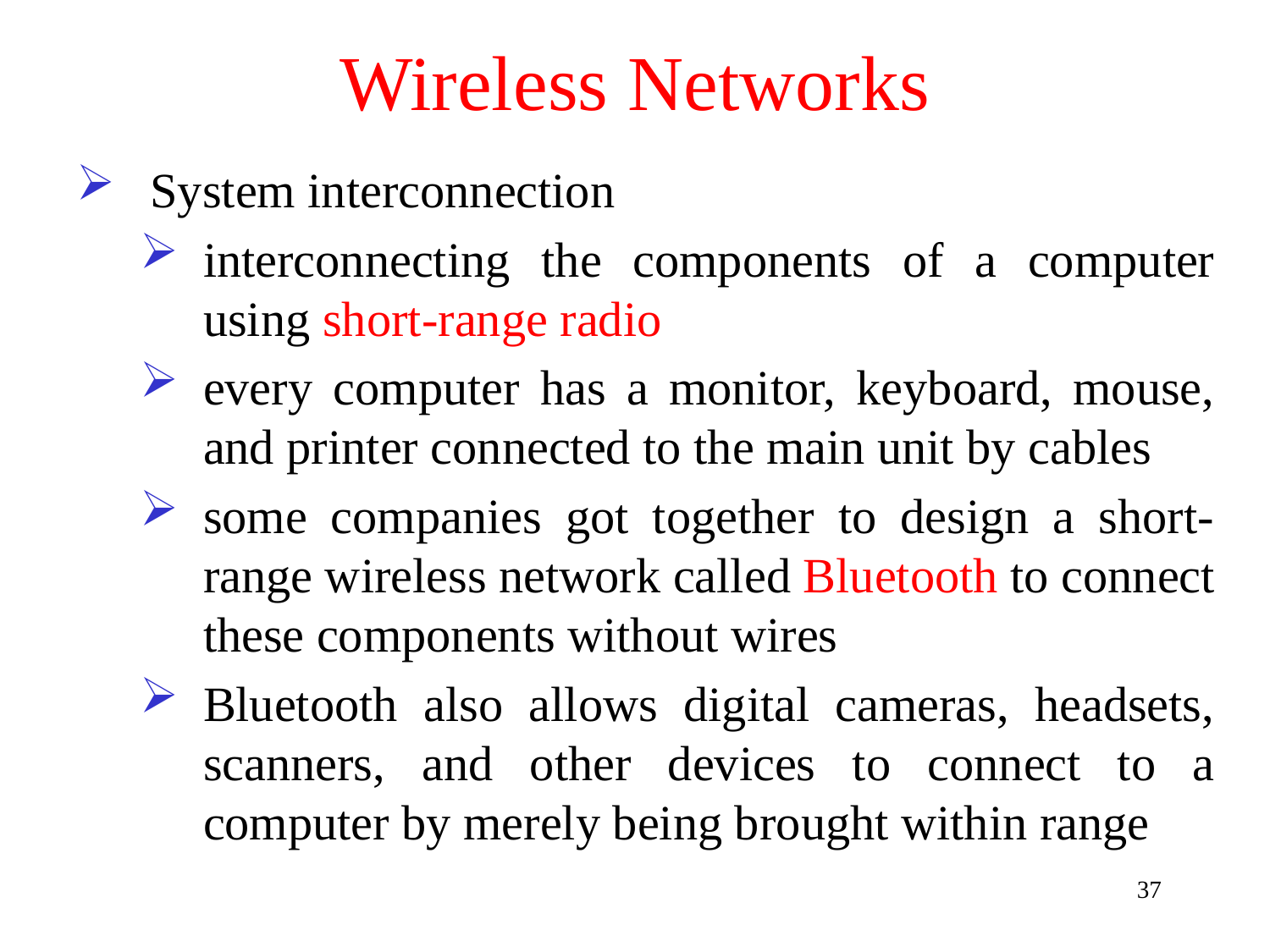

# Wireless Networks
System interconnection
interconnecting the components of a computer using short-range radio
every computer has a monitor, keyboard, mouse, and printer connected to the main unit by cables
some companies got together to design a short-range wireless network called Bluetooth to connect these components without wires
Bluetooth also allows digital cameras, headsets, scanners, and other devices to connect to a computer by merely being brought within range
37